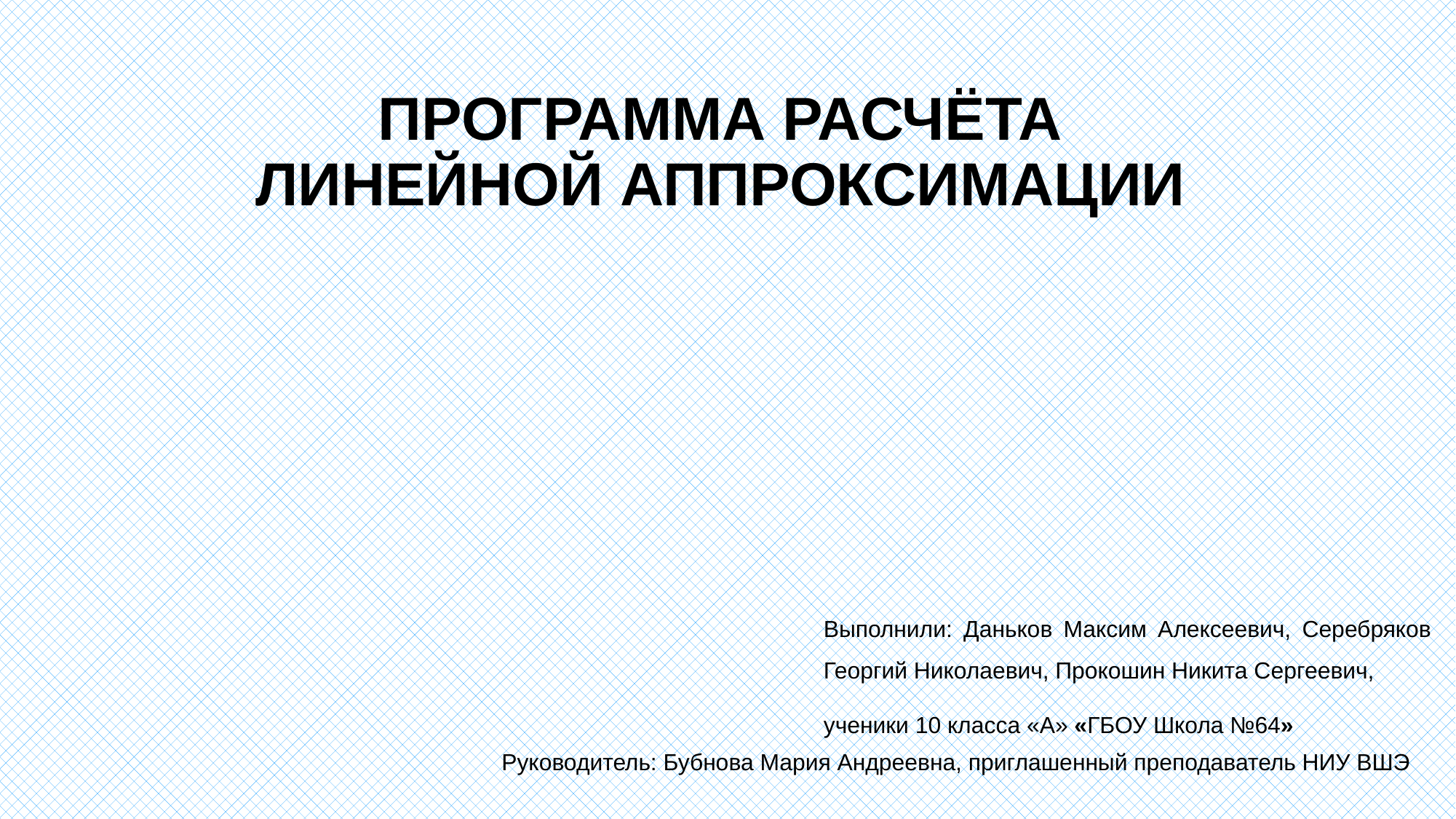

# ПРОГРАММА РАСЧЁТА ЛИНЕЙНОЙ АППРОКСИМАЦИИ
Выполнили: Даньков Максим Алексеевич, Серебряков Георгий Николаевич, Прокошин Никита Сергеевич,
ученики 10 класса «А» «ГБОУ Школа №64»
Руководитель: Бубнова Мария Андреевна, приглашенный преподаватель НИУ ВШЭ